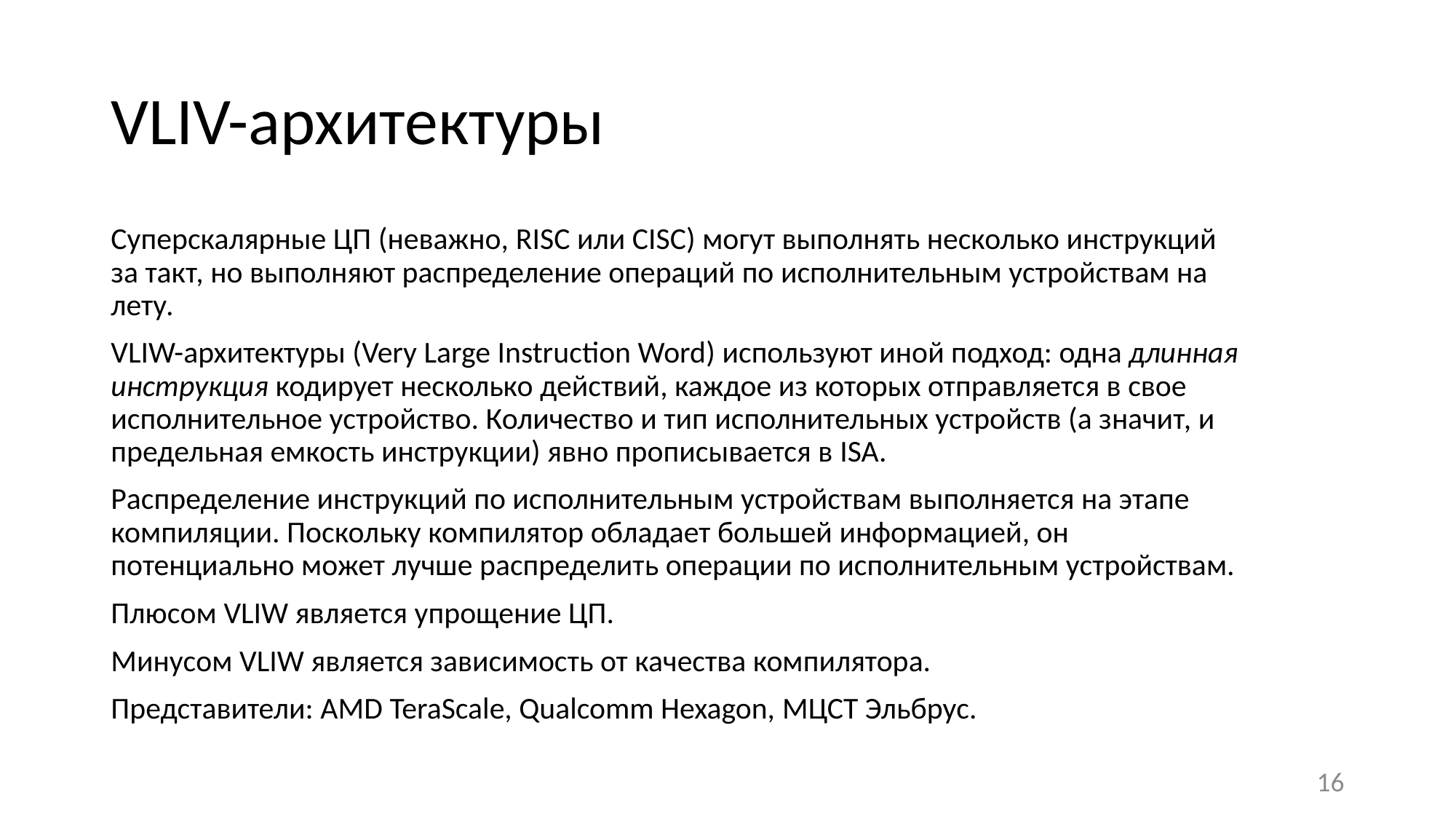

# VLIV-архитектуры
Суперскалярные ЦП (неважно, RISC или CISC) могут выполнять несколько инструкций за такт, но выполняют распределение операций по исполнительным устройствам на лету.
VLIW-архитектуры (Very Large Instruction Word) используют иной подход: одна длинная инструкция кодирует несколько действий, каждое из которых отправляется в свое исполнительное устройство. Количество и тип исполнительных устройств (а значит, и предельная емкость инструкции) явно прописывается в ISA.
Распределение инструкций по исполнительным устройствам выполняется на этапе компиляции. Поскольку компилятор обладает большей информацией, он потенциально может лучше распределить операции по исполнительным устройствам.
Плюсом VLIW является упрощение ЦП.
Минусом VLIW является зависимость от качества компилятора.
Представители: AMD TeraScale, Qualcomm Hexagon, МЦСТ Эльбрус.
16